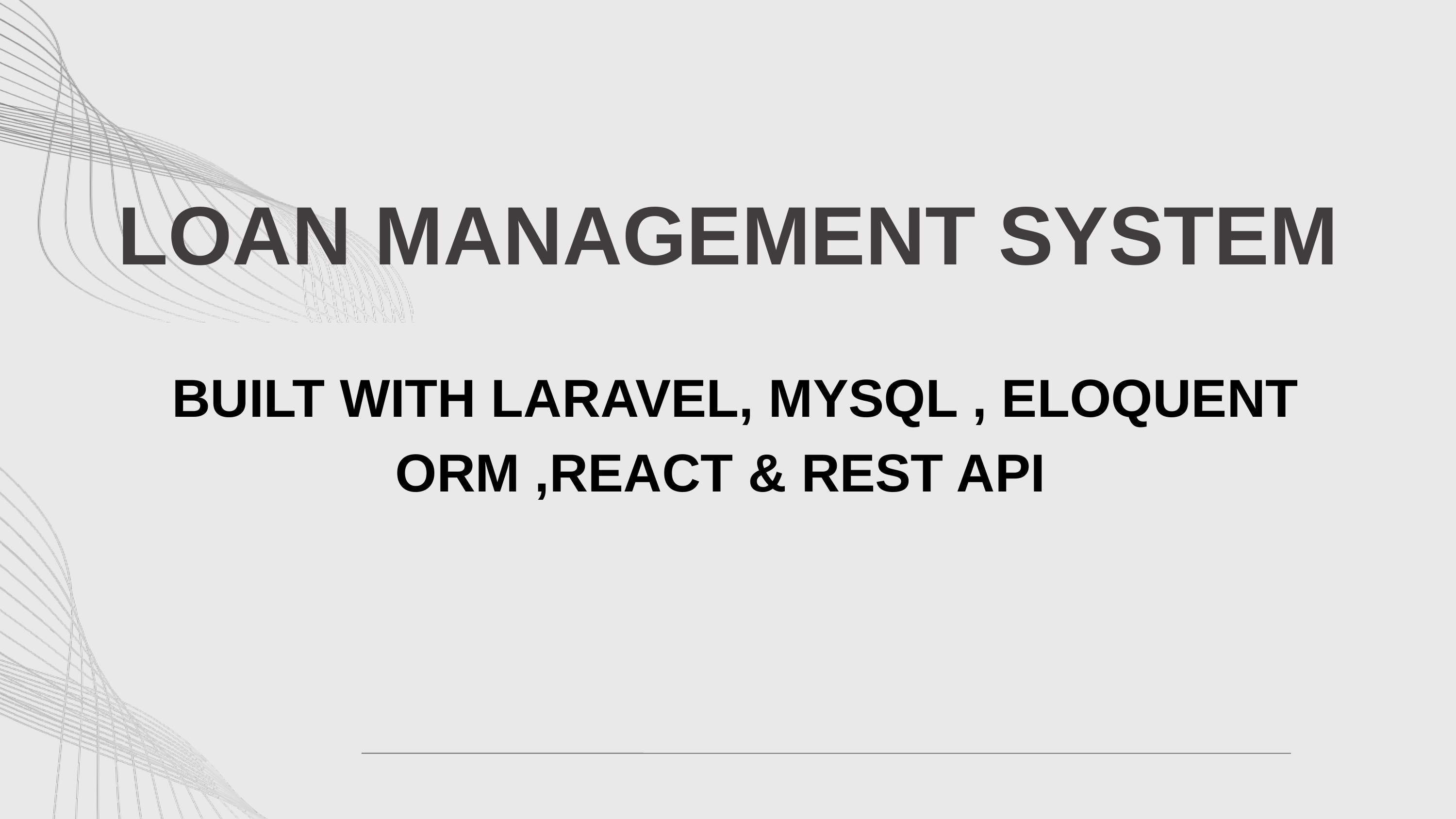

LOAN MANAGEMENT SYSTEM
 BUILT WITH LARAVEL, MYSQL , ELOQUENT ORM ,REACT & REST API